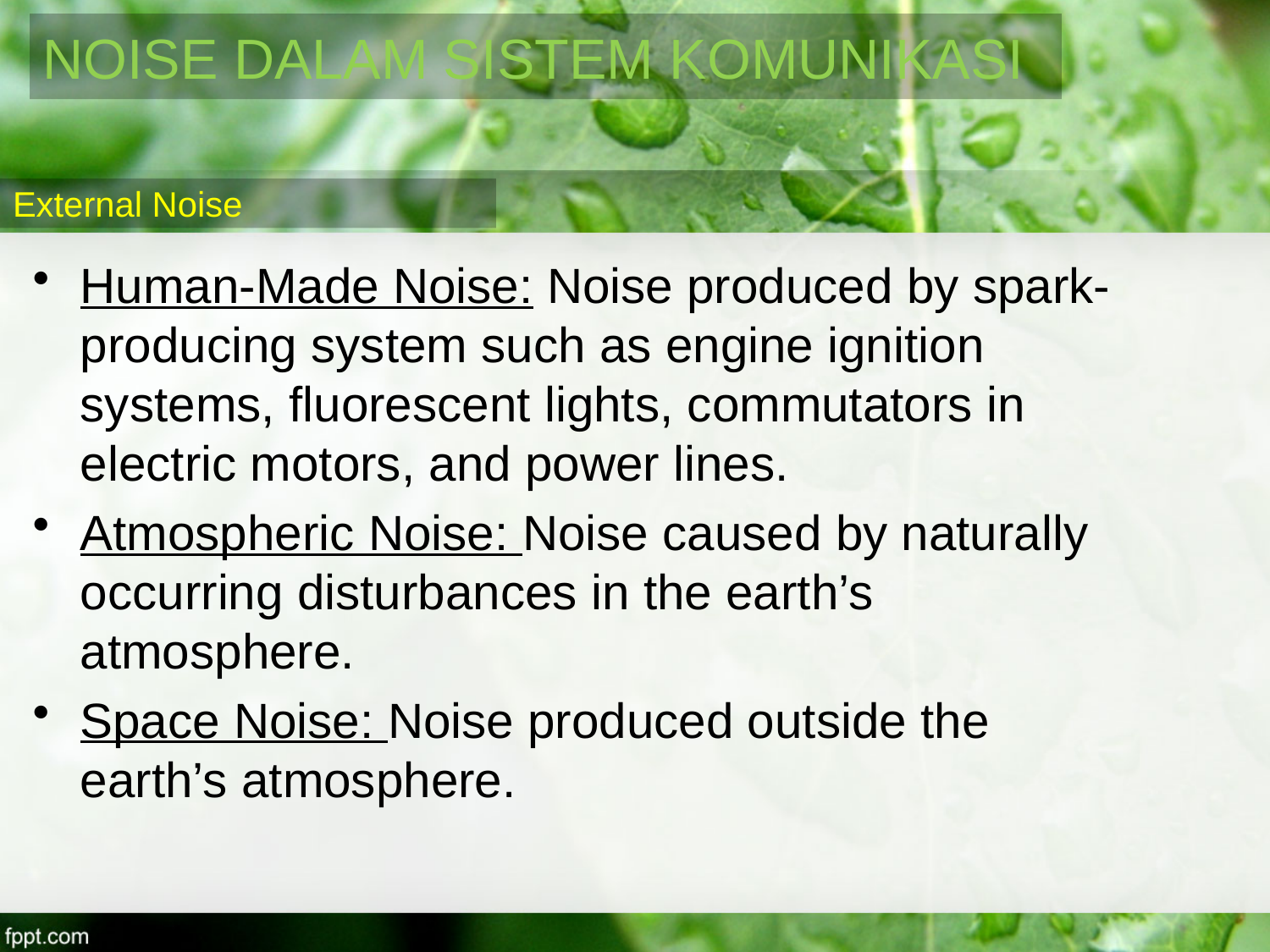

NOISE DALAM SISTEM KOMUNIKASI
External Noise
Human-Made Noise: Noise produced by spark-producing system such as engine ignition systems, fluorescent lights, commutators in electric motors, and power lines.
Atmospheric Noise: Noise caused by naturally occurring disturbances in the earth’s atmosphere.
Space Noise: Noise produced outside the earth’s atmosphere.